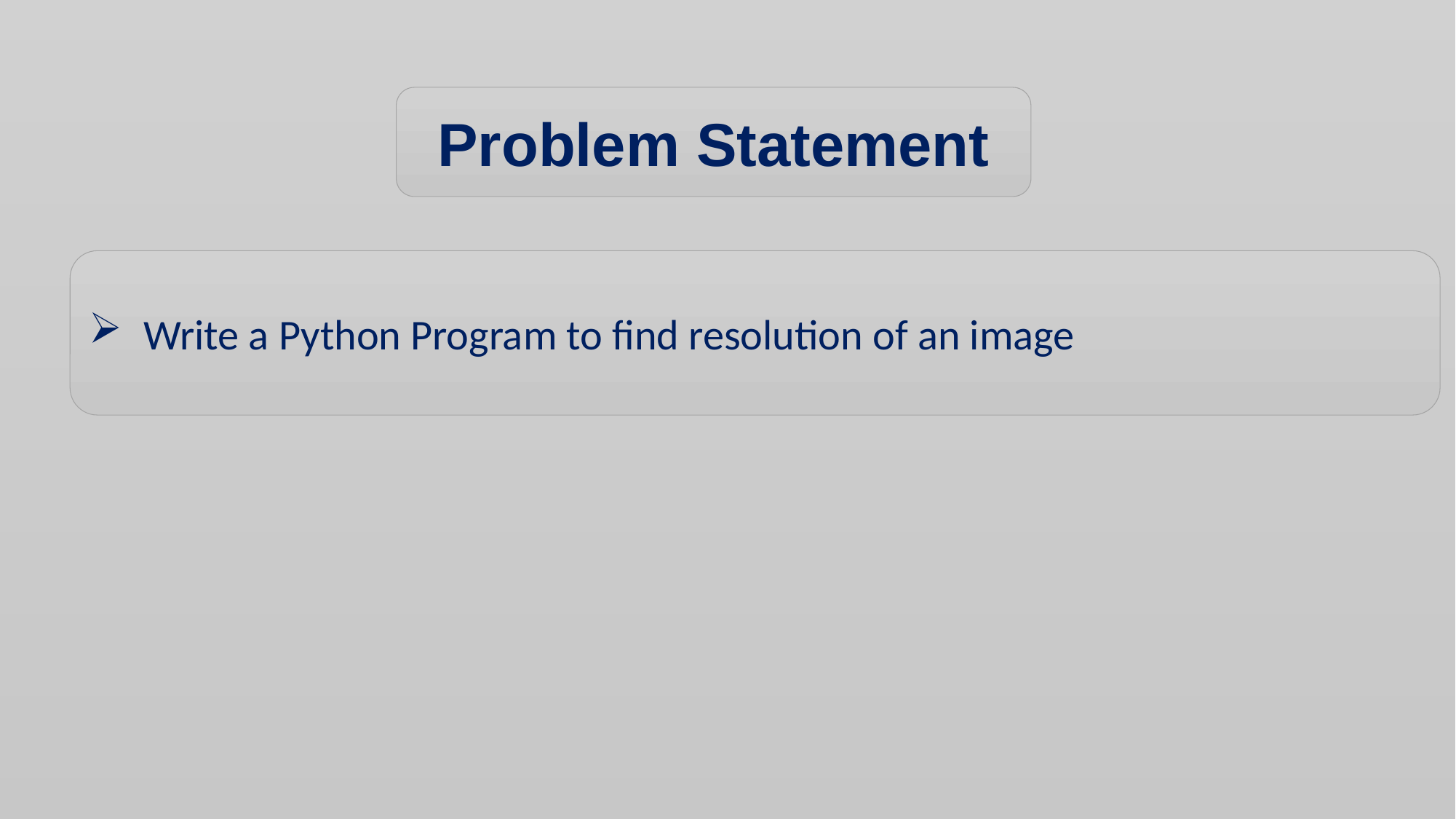

Problem Statement
Write a Python Program to find resolution of an image